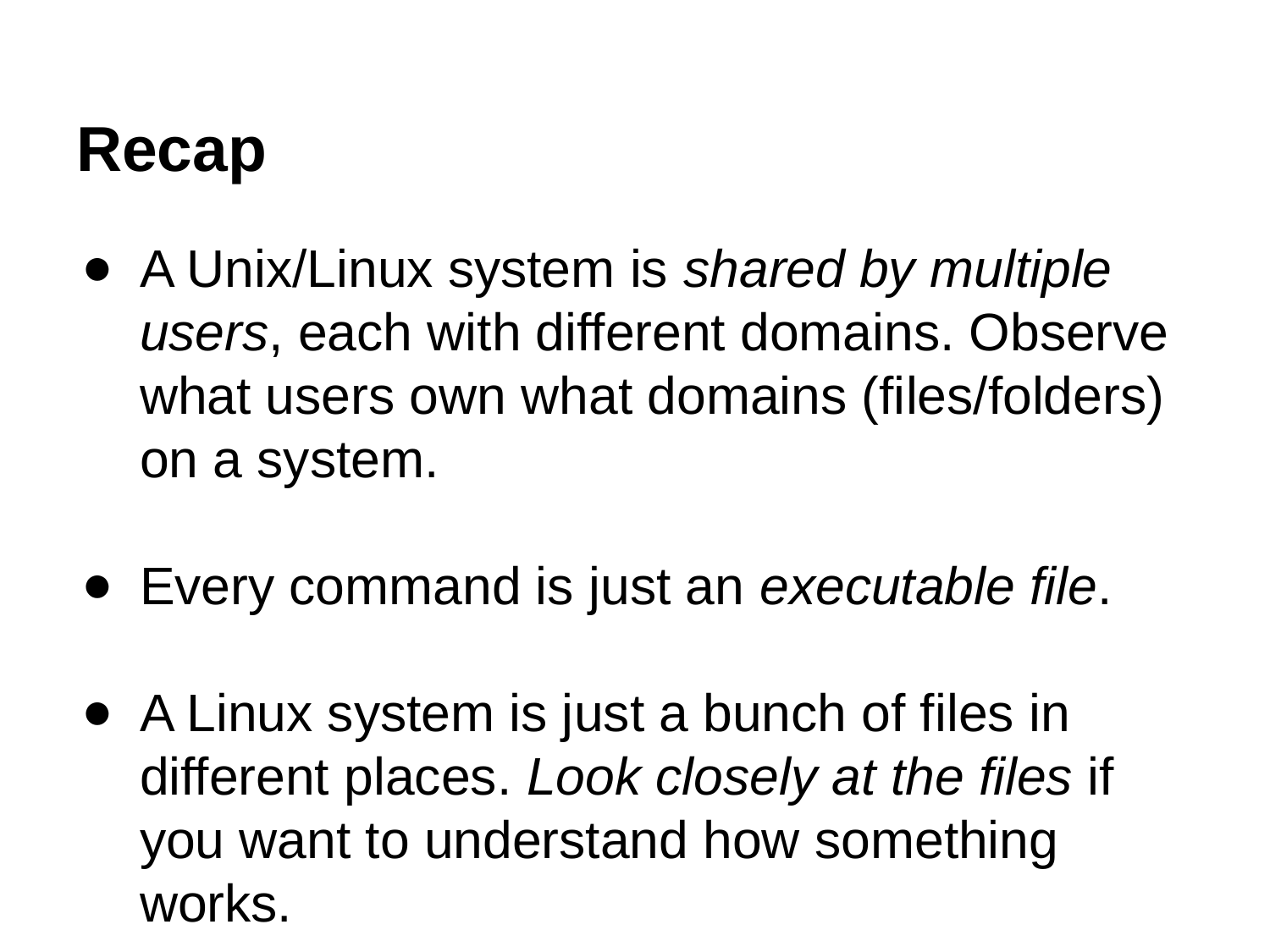

# Recap
A Unix/Linux system is shared by multiple users, each with different domains. Observe what users own what domains (files/folders) on a system.
Every command is just an executable file.
A Linux system is just a bunch of files in different places. Look closely at the files if you want to understand how something works.